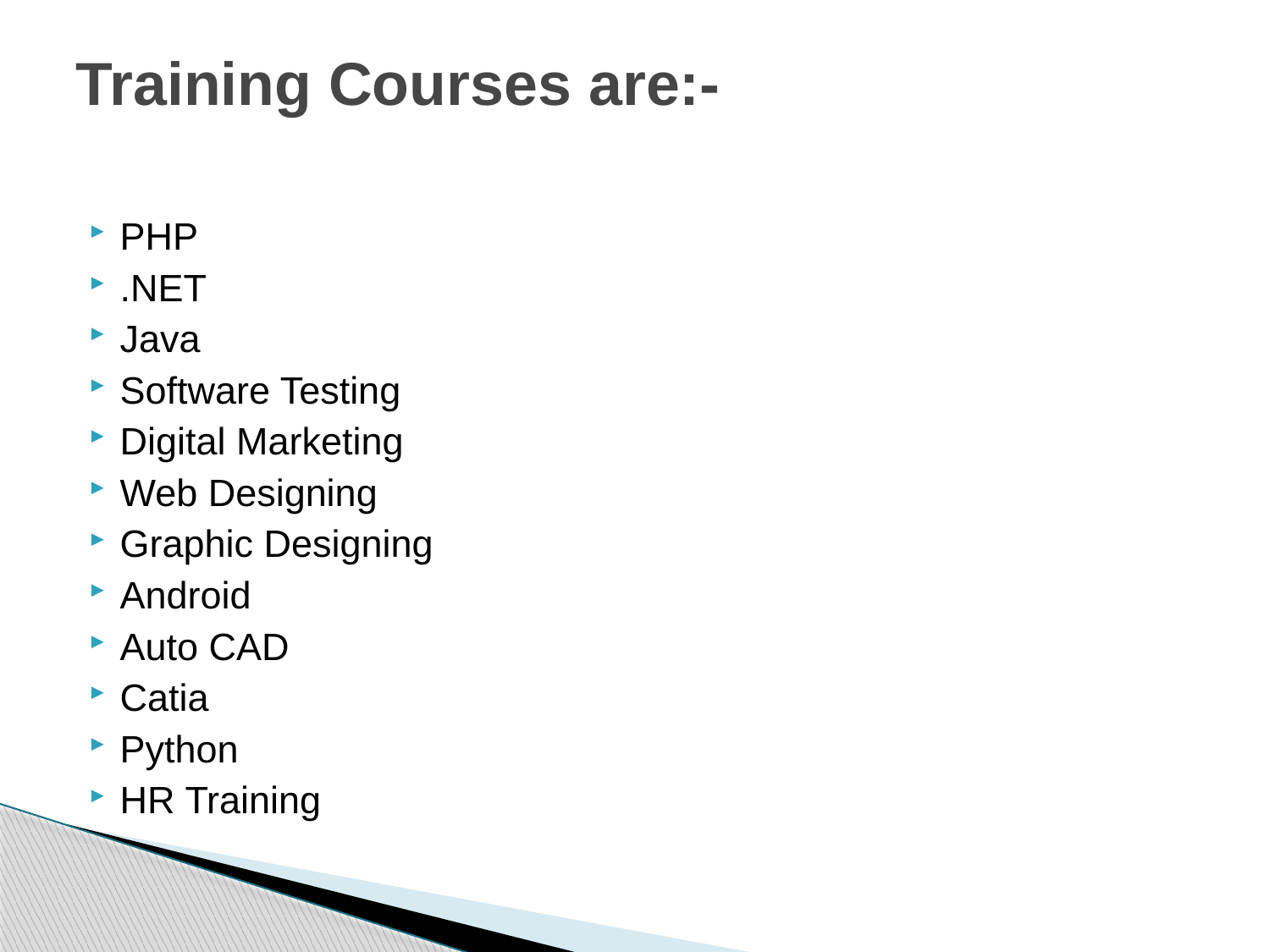

# Training Courses are:-
PHP
.NET
Java
Software Testing
Digital Marketing
Web Designing
Graphic Designing
Android
Auto CAD
Catia
Python
HR Training